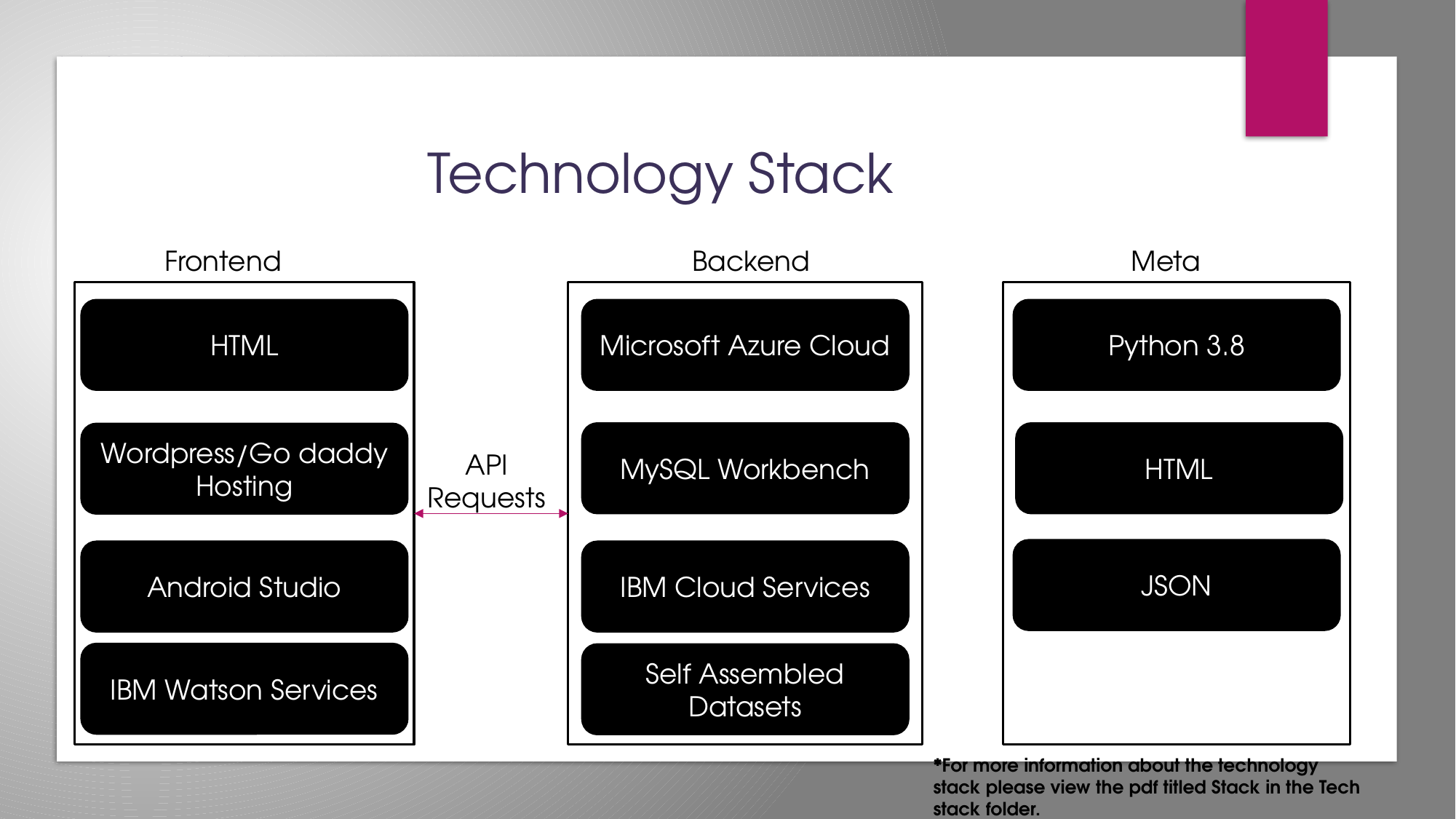

# Technology Stack

Frontend
Backend
Meta

HTML
Microsoft Azure Cloud
Python 3.8
MySQL Workbench
HTML
Wordpress/Go daddy Hosting
 API
Requests
JSON
Android Studio
IBM Cloud Services
IBM Watson Services
Self Assembled Datasets
*For more information about the technology stack please view the pdf titled Stack in the Tech stack folder.